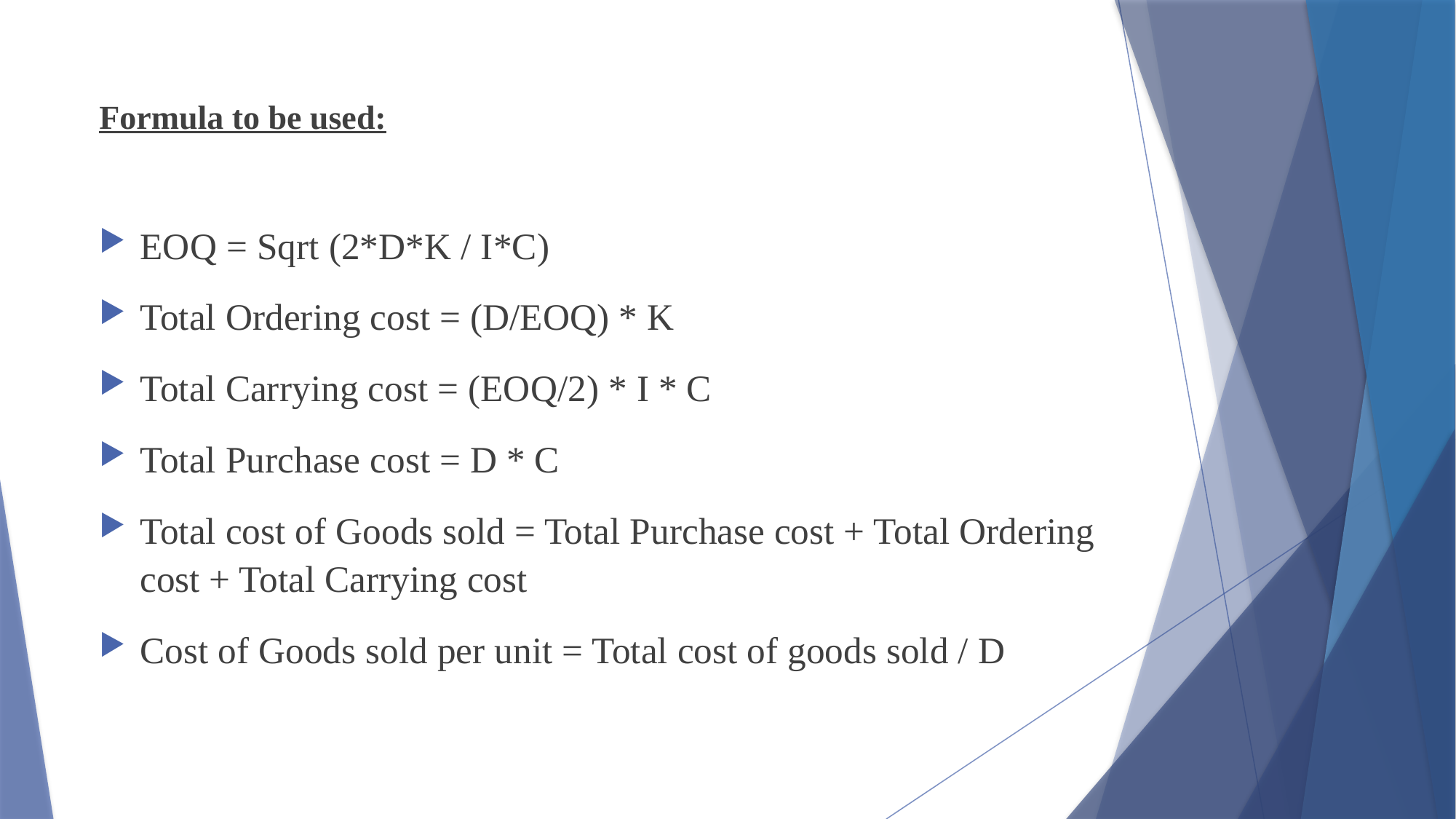

Formula to be used:

EOQ = Sqrt (2*D*K / I*C)
Total Ordering cost = (D/EOQ) * K
Total Carrying cost = (EOQ/2) * I * C
Total Purchase cost = D * C
Total cost of Goods sold = Total Purchase cost + Total Ordering cost + Total Carrying cost
Cost of Goods sold per unit = Total cost of goods sold / D